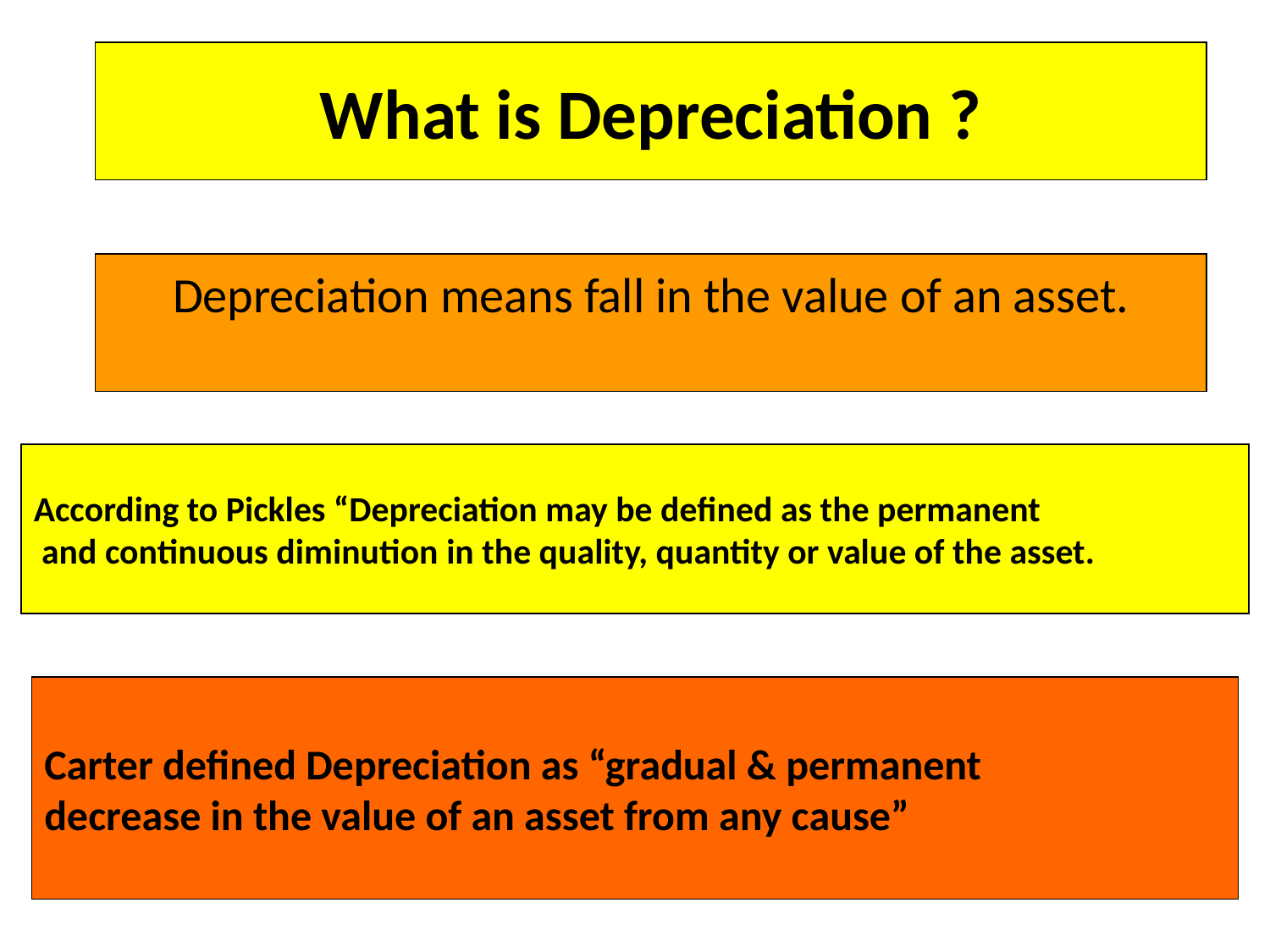

What is Depreciation ?
Depreciation means fall in the value of an asset.

According to Pickles “Depreciation may be defined as the permanent
 and continuous diminution in the quality, quantity or value of the asset.
Carter defined Depreciation as “gradual & permanent
decrease in the value of an asset from any cause”